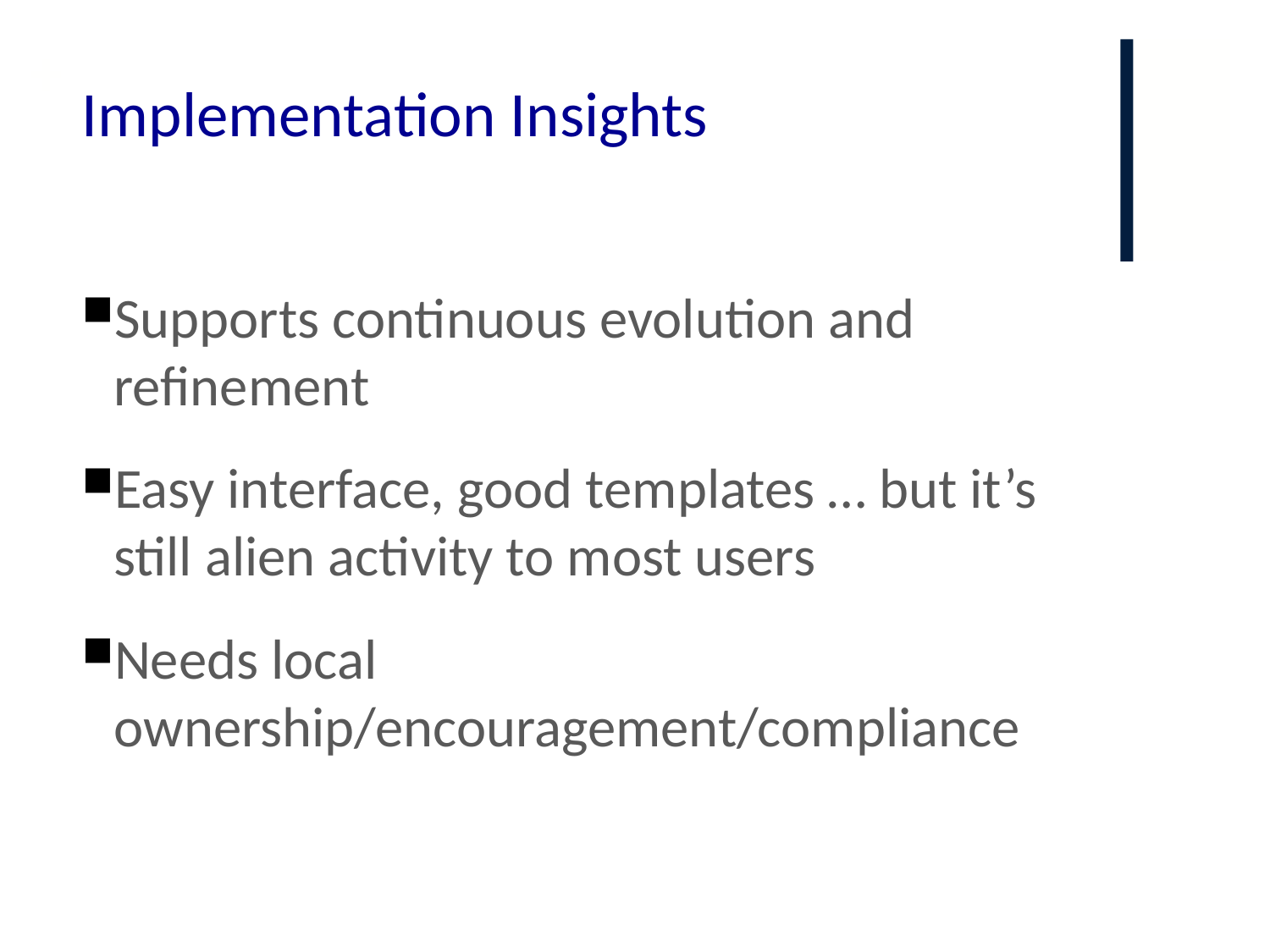

# Implementation Insights
Supports continuous evolution and refinement
Easy interface, good templates … but it’s still alien activity to most users
Needs local ownership/encouragement/compliance